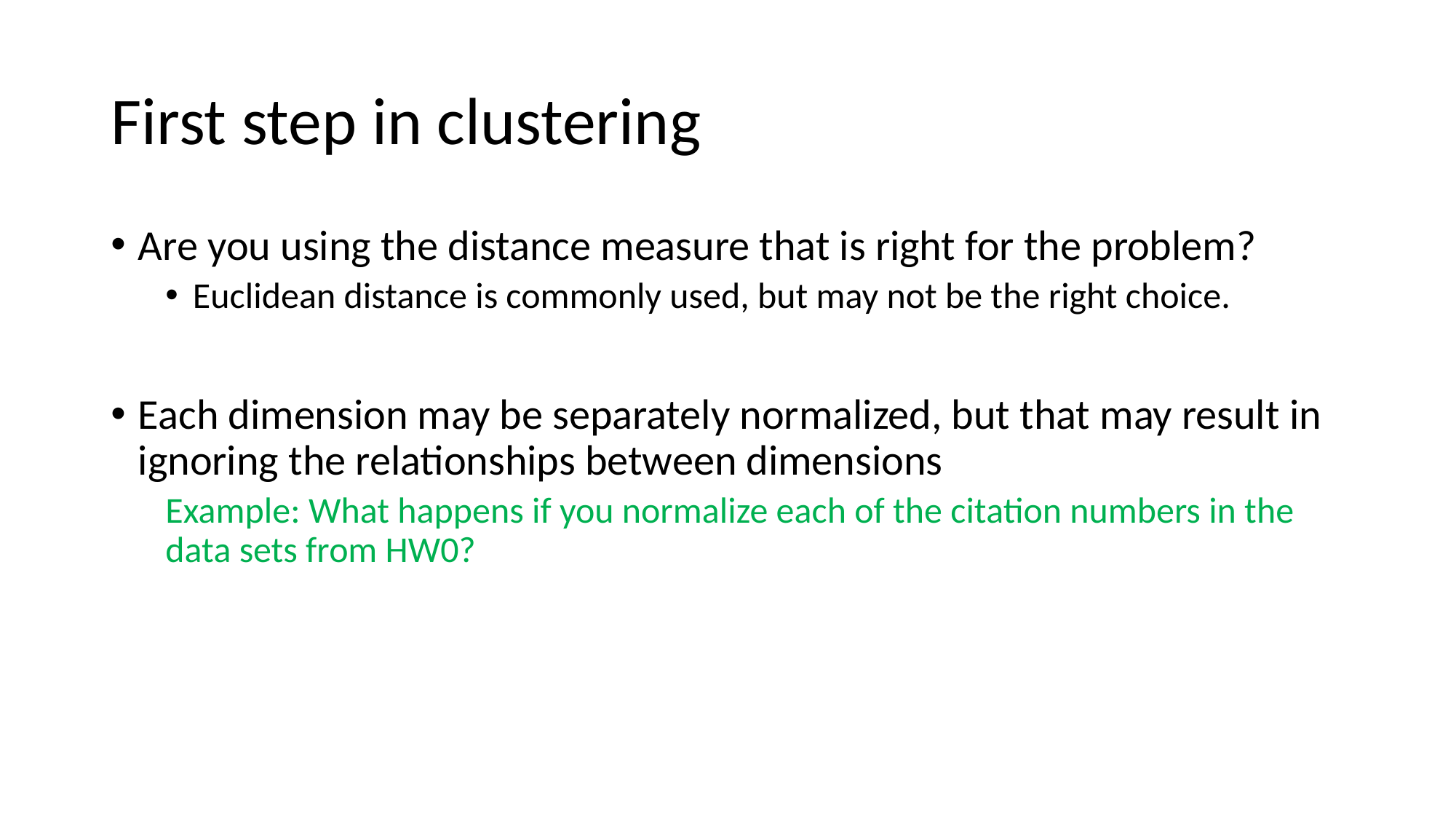

# First step in clustering
Are you using the distance measure that is right for the problem?
Euclidean distance is commonly used, but may not be the right choice.

Each dimension may be separately normalized, but that may result in ignoring the relationships between dimensions
Example: What happens if you normalize each of the citation numbers in the data sets from HW0?